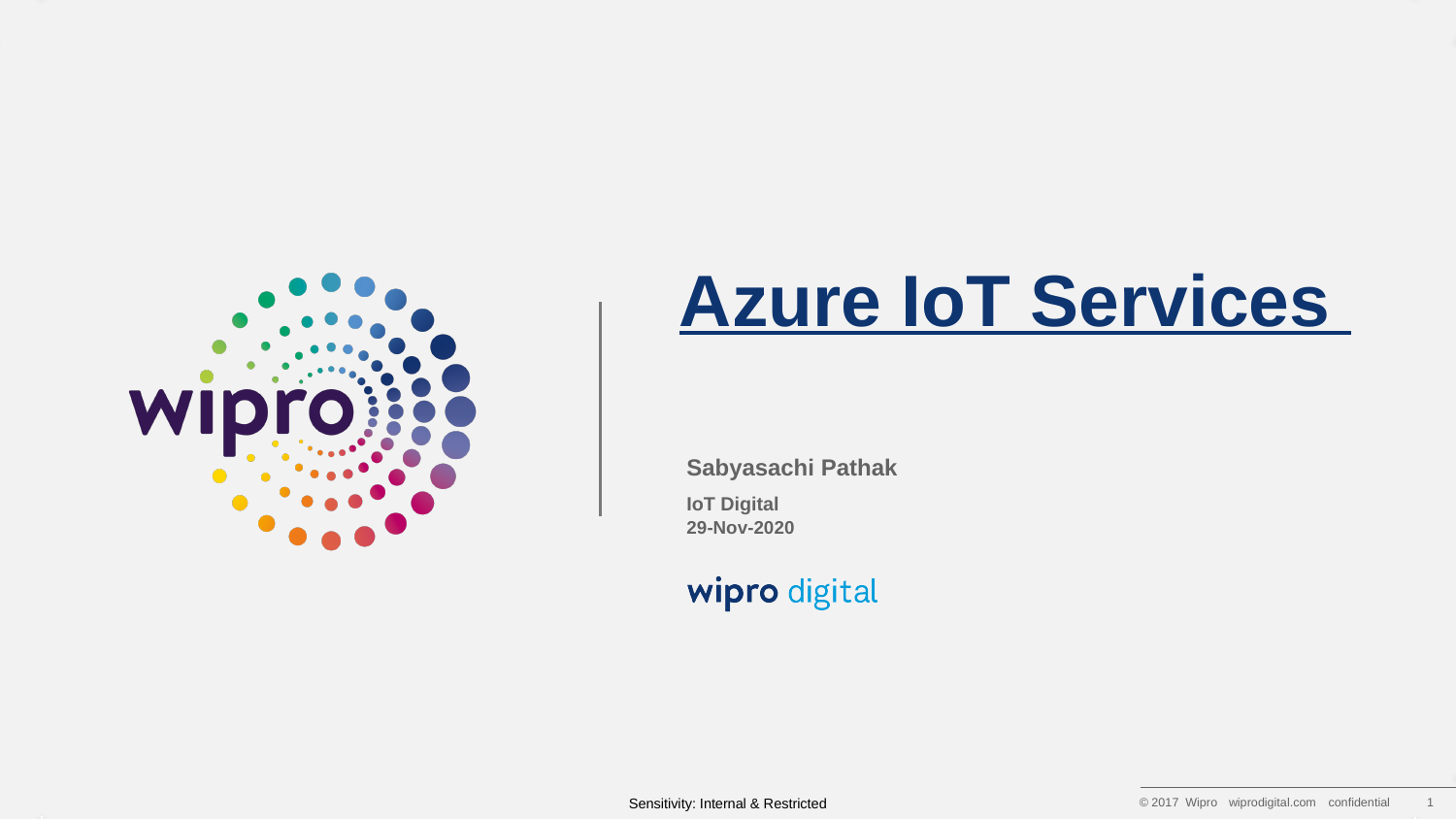

# Azure IoT Services
Sabyasachi Pathak
IoT Digital
29-Nov-2020